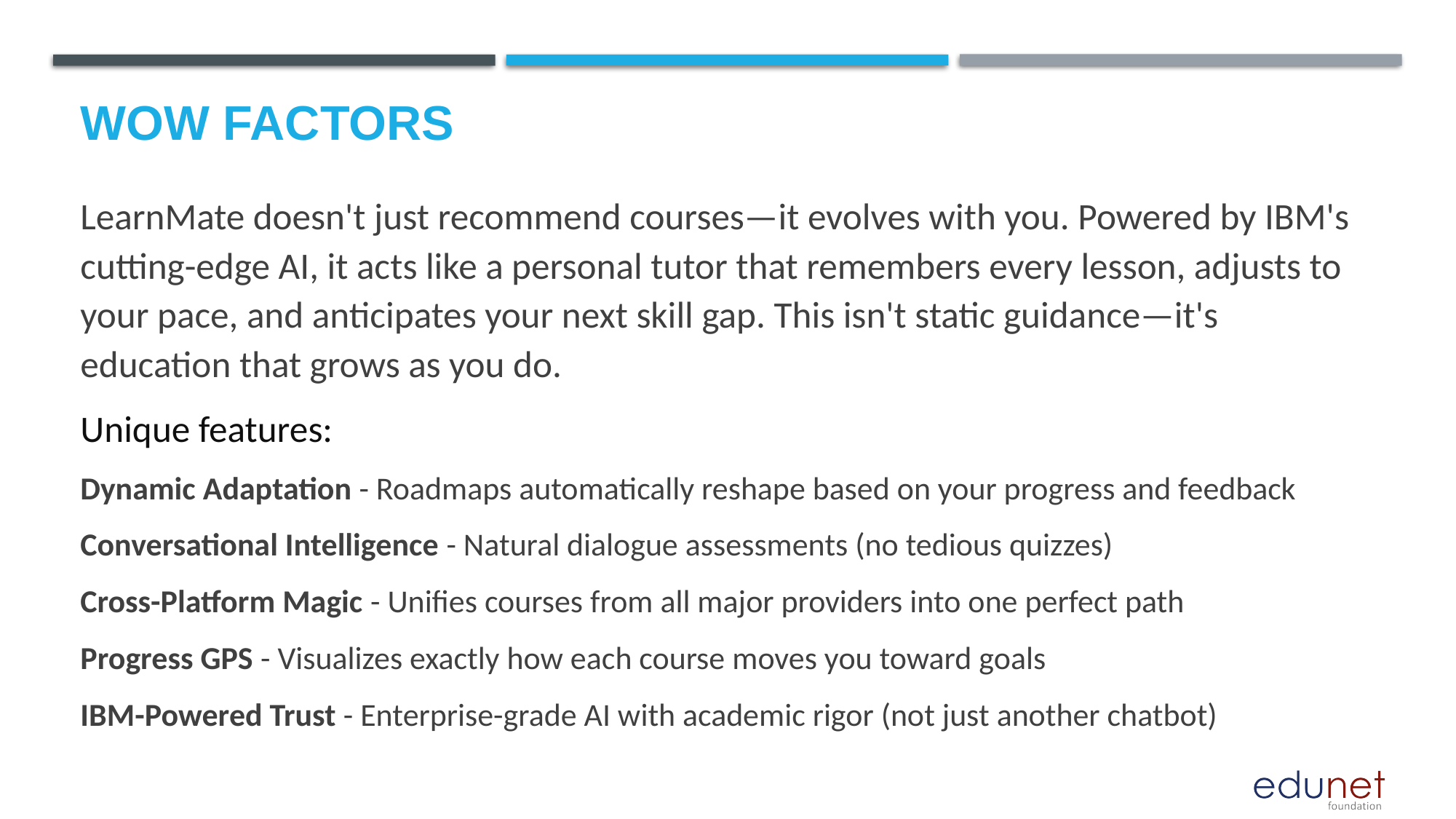

# Wow factors
LearnMate doesn't just recommend courses—it evolves with you. Powered by IBM's cutting-edge AI, it acts like a personal tutor that remembers every lesson, adjusts to your pace, and anticipates your next skill gap. This isn't static guidance—it's education that grows as you do.
Unique features:
Dynamic Adaptation - Roadmaps automatically reshape based on your progress and feedback
Conversational Intelligence - Natural dialogue assessments (no tedious quizzes)
Cross-Platform Magic - Unifies courses from all major providers into one perfect path
Progress GPS - Visualizes exactly how each course moves you toward goals
IBM-Powered Trust - Enterprise-grade AI with academic rigor (not just another chatbot)